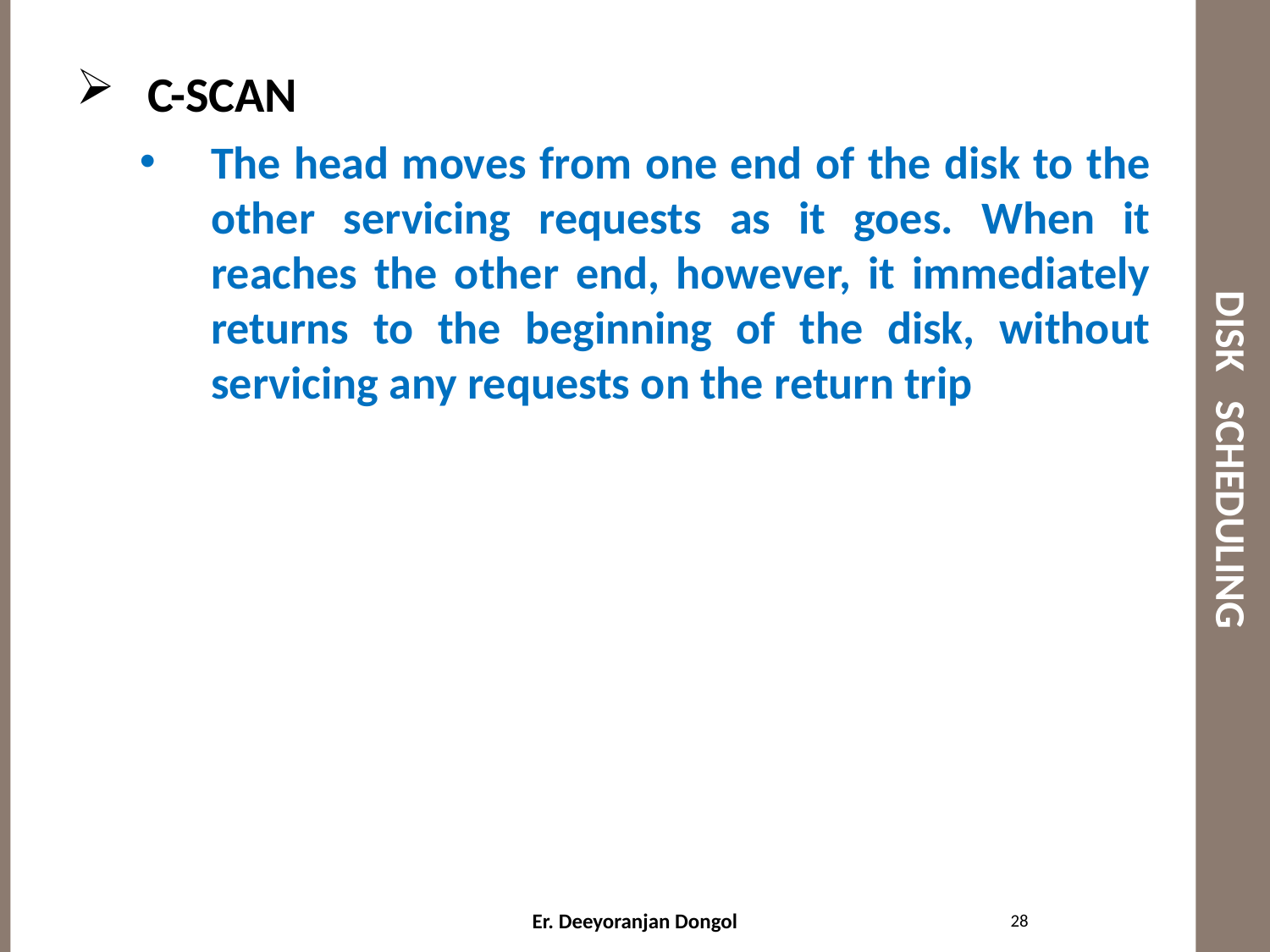

# DISK   SCHEDULING
C-SCAN
The head moves from one end of the disk to the other servicing requests as it goes. When it reaches the other end, however, it immediately returns to the beginning of the disk, without servicing any requests on the return trip

28
Er. Deeyoranjan Dongol